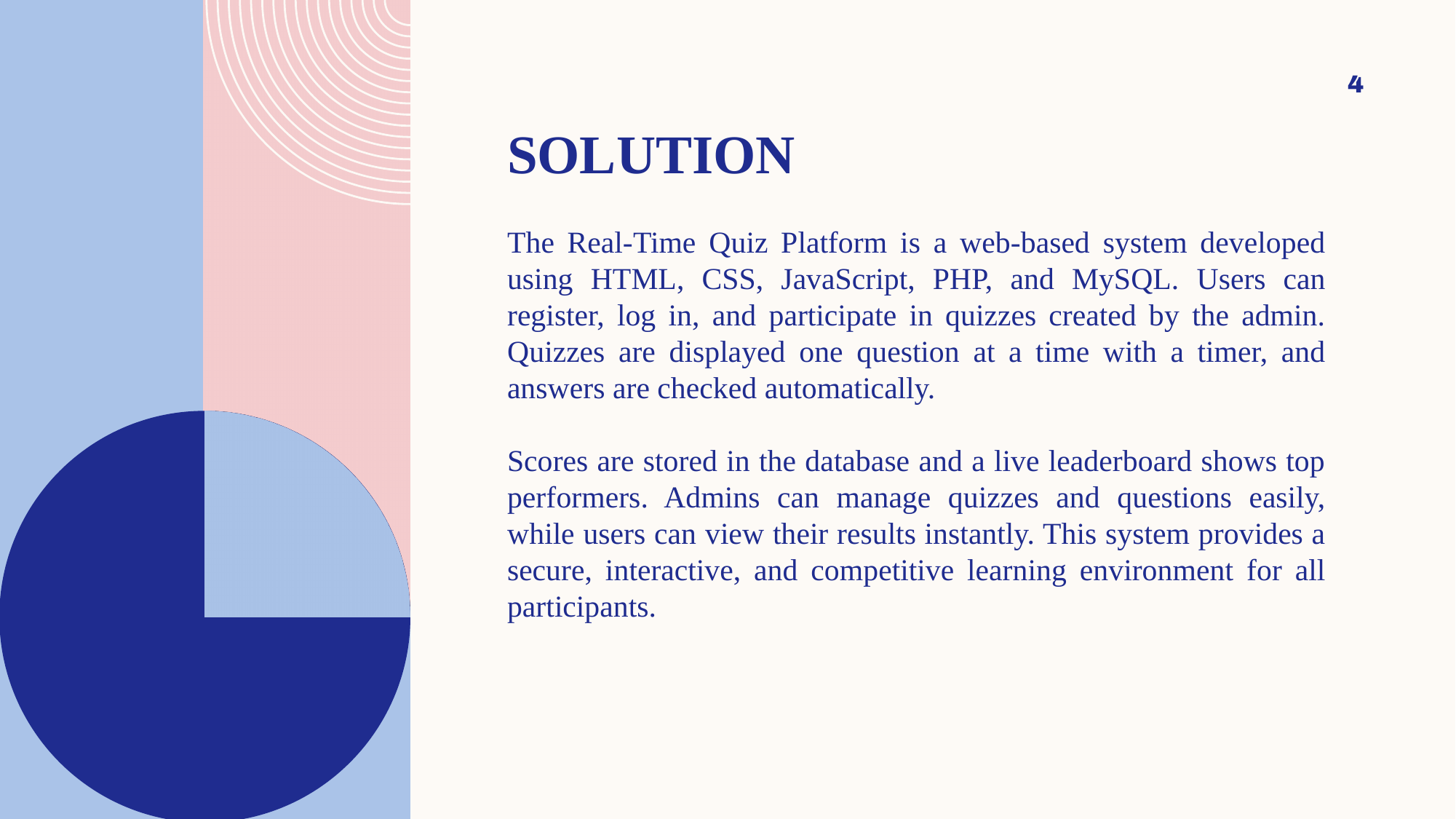

# solution
4
The Real-Time Quiz Platform is a web-based system developed using HTML, CSS, JavaScript, PHP, and MySQL. Users can register, log in, and participate in quizzes created by the admin. Quizzes are displayed one question at a time with a timer, and answers are checked automatically.

Scores are stored in the database and a live leaderboard shows top performers. Admins can manage quizzes and questions easily, while users can view their results instantly. This system provides a secure, interactive, and competitive learning environment for all participants.